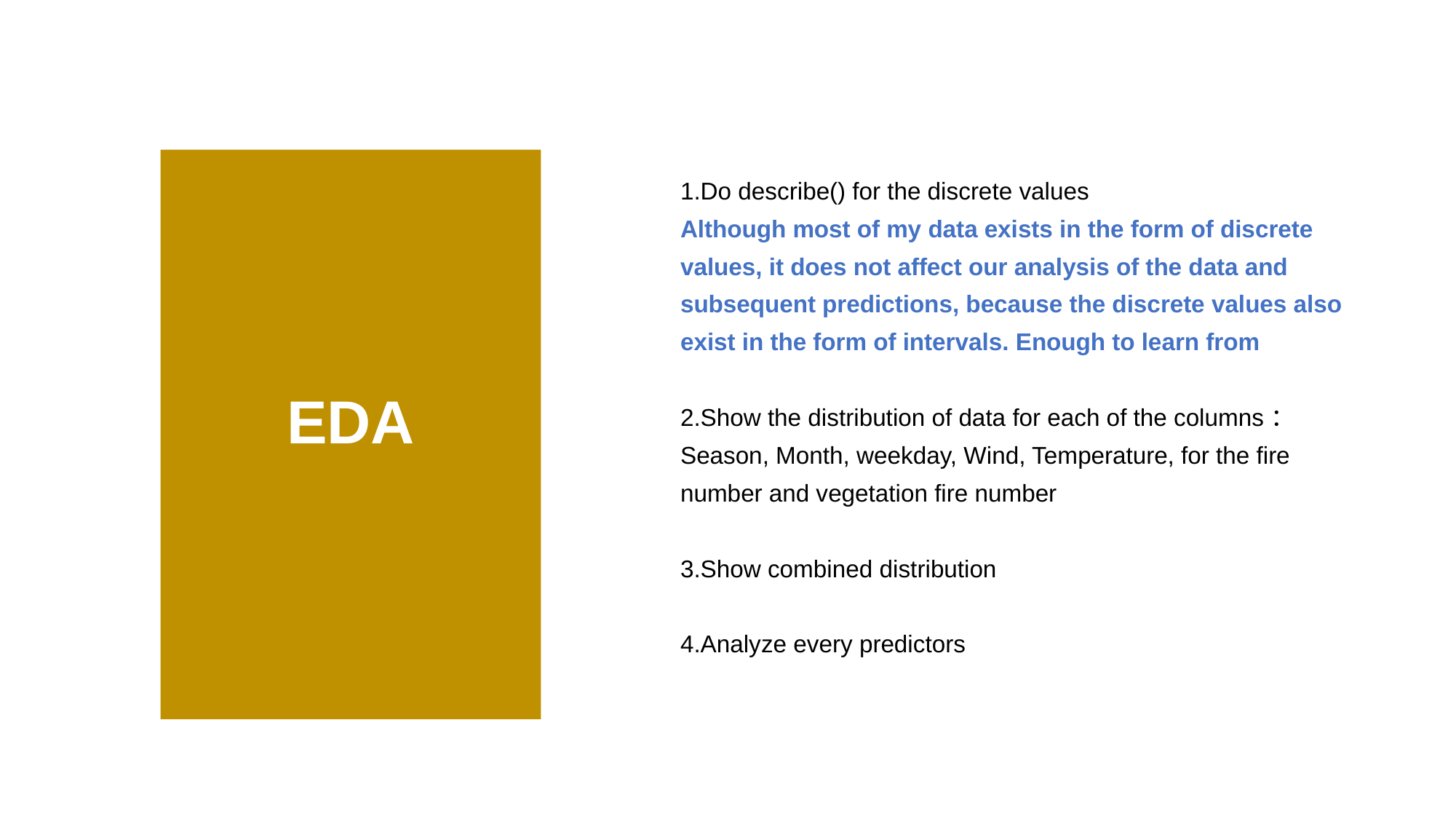

1.Do describe() for the discrete values
Although most of my data exists in the form of discrete values, it does not affect our analysis of the data and subsequent predictions, because the discrete values also exist in the form of intervals. Enough to learn from

2.Show the distribution of data for each of the columns：Season, Month, weekday, Wind, Temperature, for the fire number and vegetation fire number

3.Show combined distribution

4.Analyze every predictors
EDA